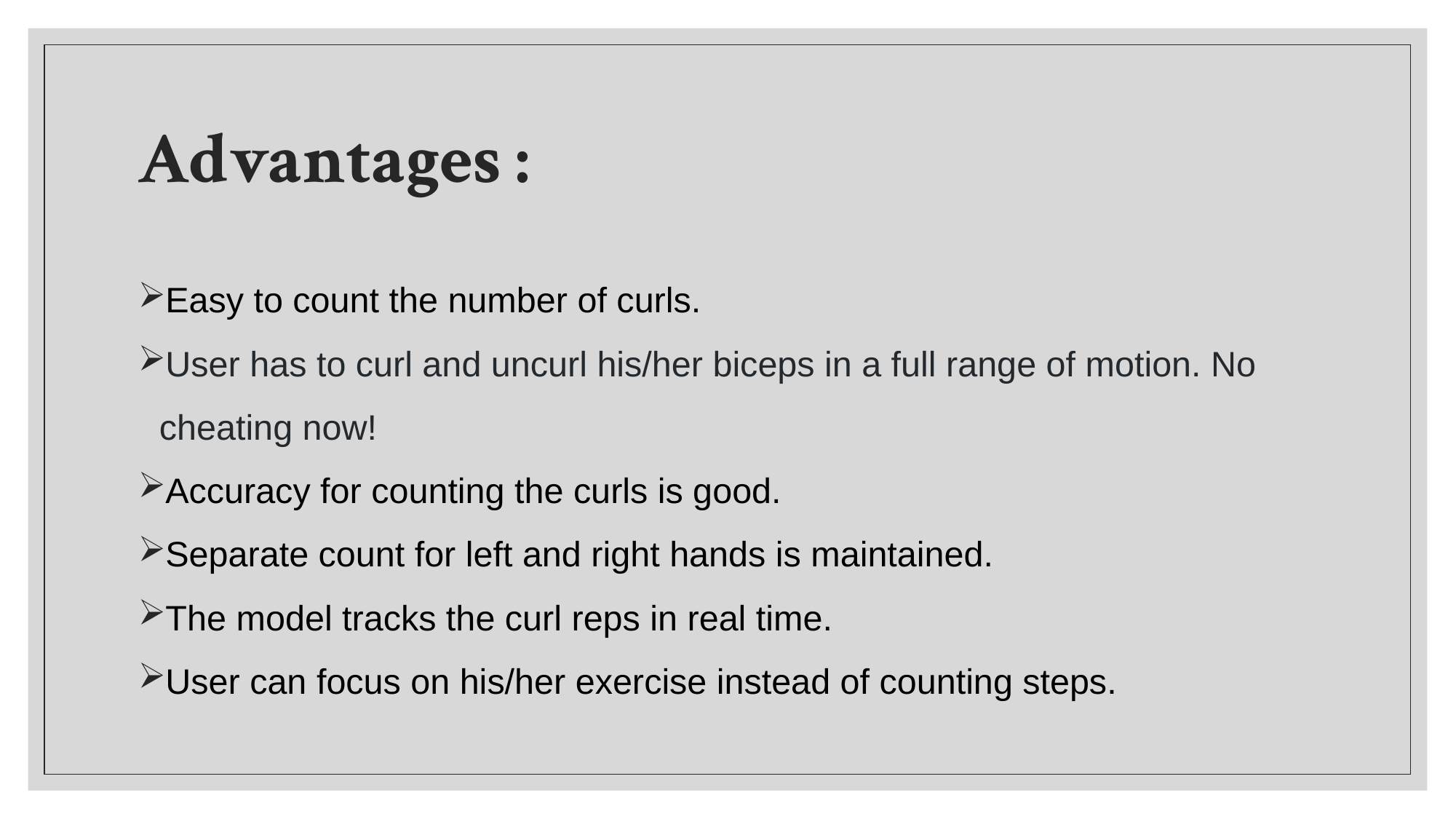

# Advantages :
Easy to count the number of curls.
User has to curl and uncurl his/her biceps in a full range of motion. No cheating now!
Accuracy for counting the curls is good.
Separate count for left and right hands is maintained.
The model tracks the curl reps in real time.
User can focus on his/her exercise instead of counting steps.